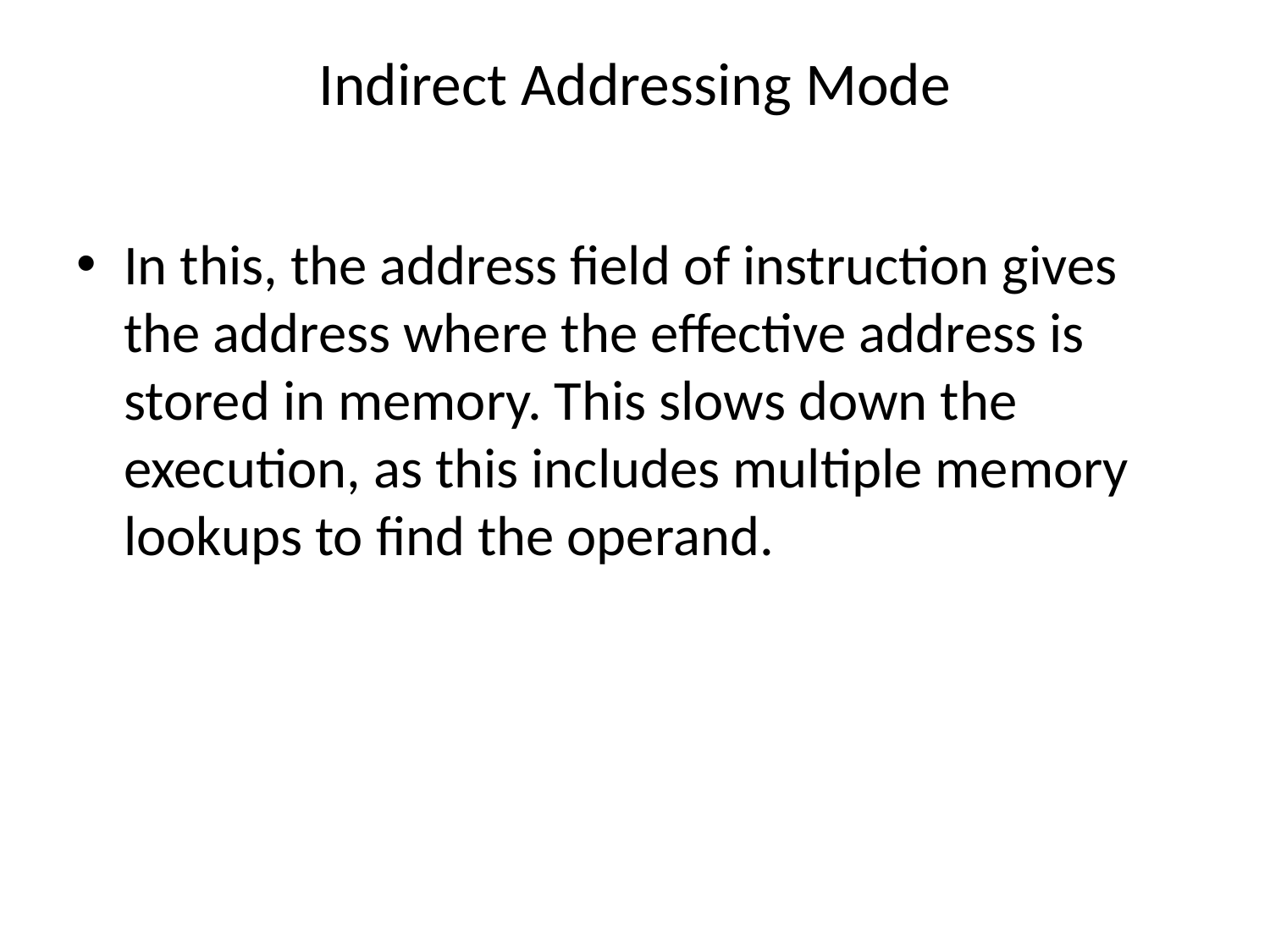

# Indirect Addressing Mode
In this, the address field of instruction gives the address where the effective address is stored in memory. This slows down the execution, as this includes multiple memory lookups to find the operand.